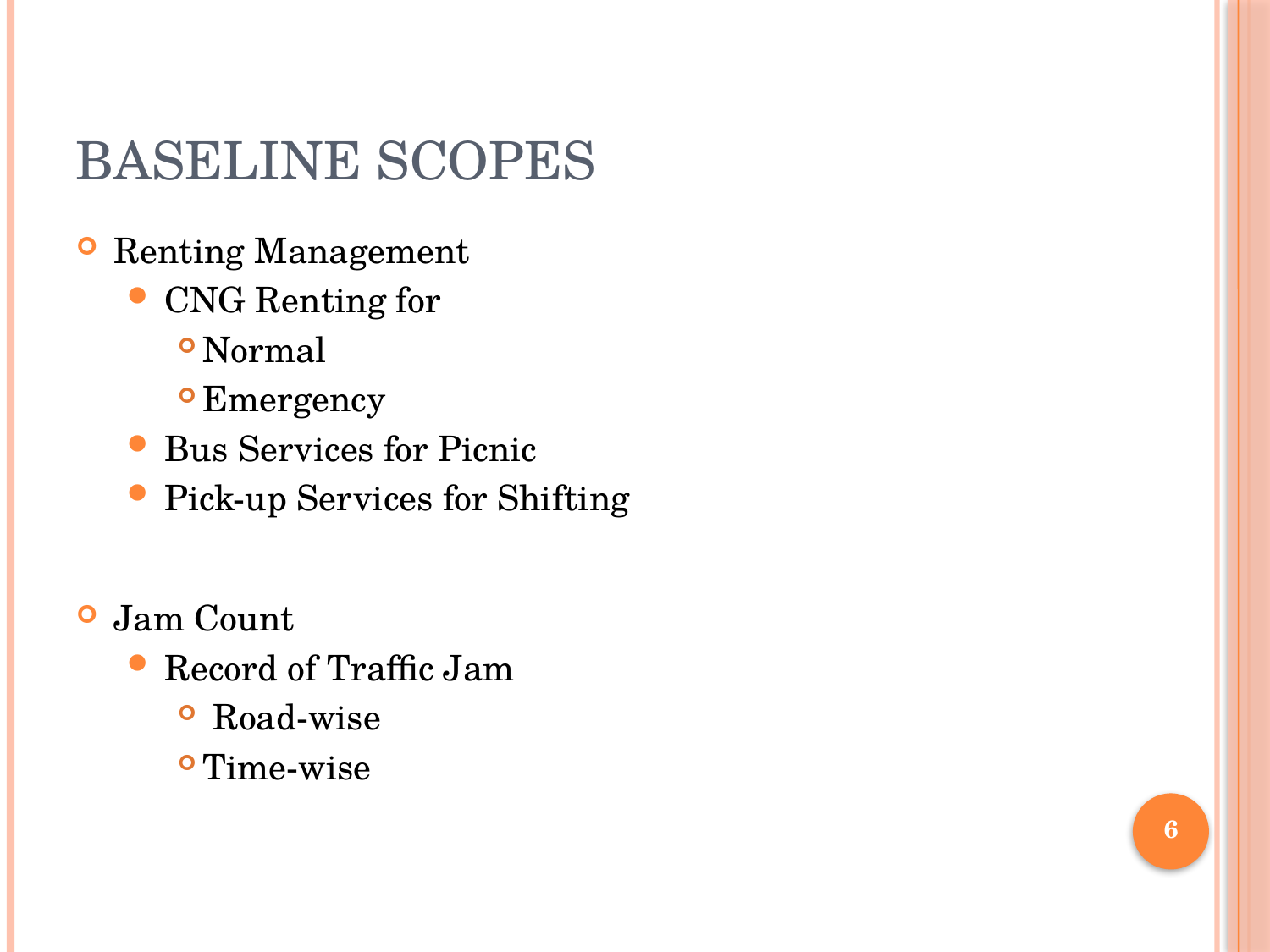

# Baseline Scopes
Renting Management
CNG Renting for
Normal
Emergency
Bus Services for Picnic
Pick-up Services for Shifting

Jam Count
Record of Traffic Jam
 Road-wise
Time-wise
6